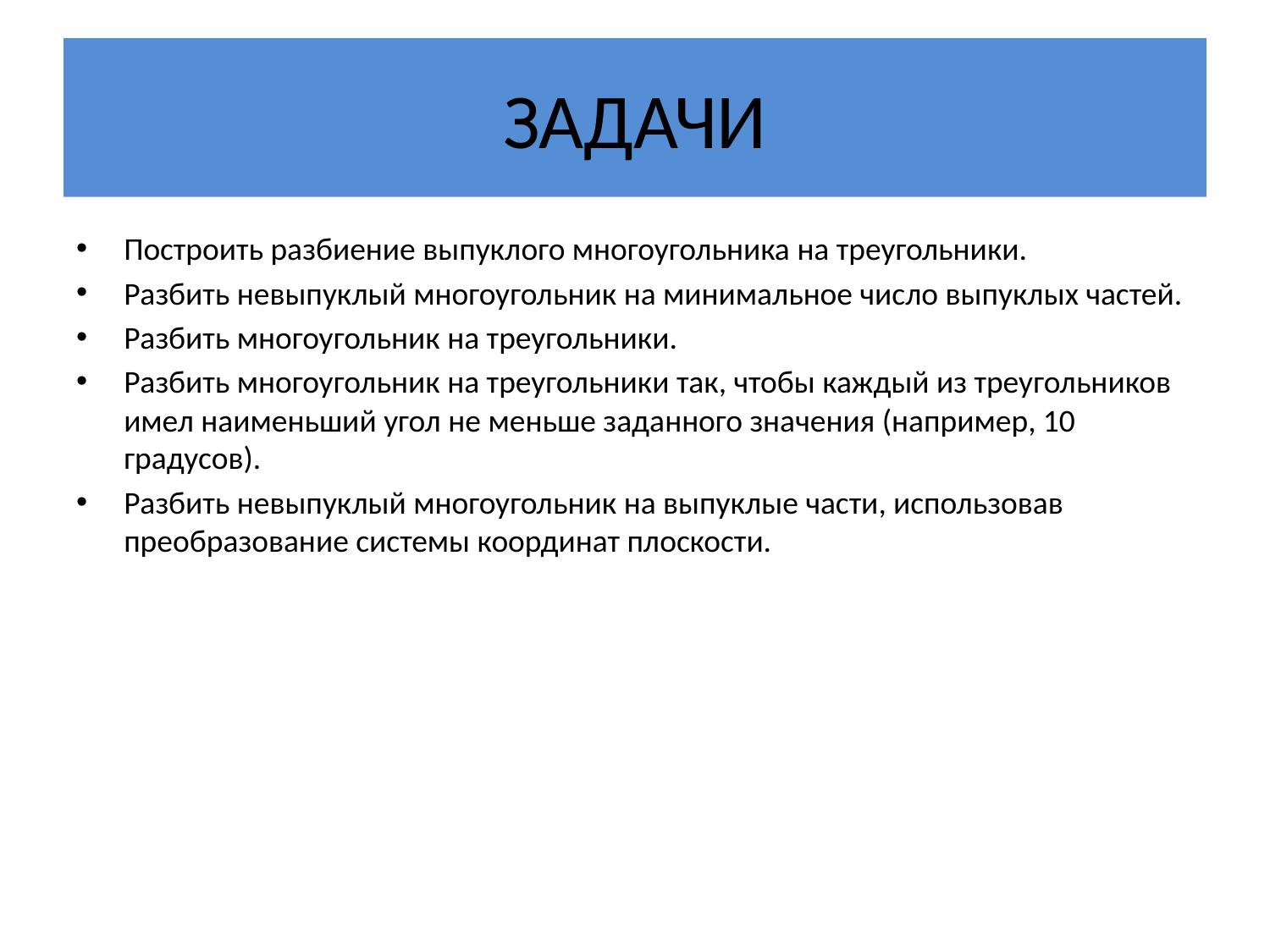

# ЗАДАЧИ
Построить разбиение выпуклого многоугольника на треугольники.
Разбить невыпуклый многоугольник на минимальное число выпуклых частей.
Разбить многоугольник на треугольники.
Разбить многоугольник на треугольники так, чтобы каждый из треугольников имел наименьший угол не меньше заданного значения (например, 10 градусов).
Разбить невыпуклый многоугольник на выпуклые части, использовав преобразование системы координат плоскости.